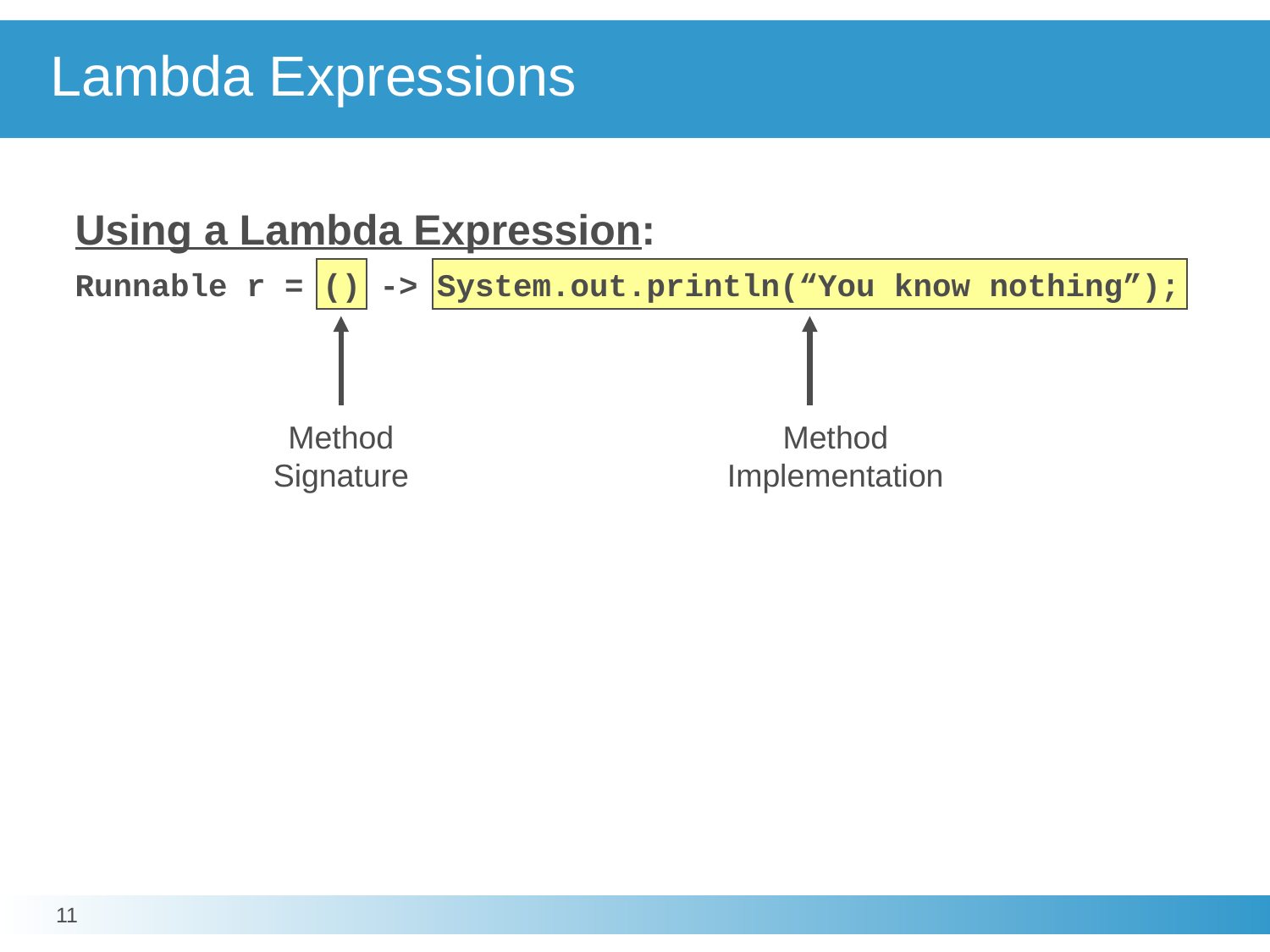

# Lambda Expressions
Using a Lambda Expression:

Runnable r = () -> System.out.println(“You know nothing”);

Method
Signature

Method
Implementation
11